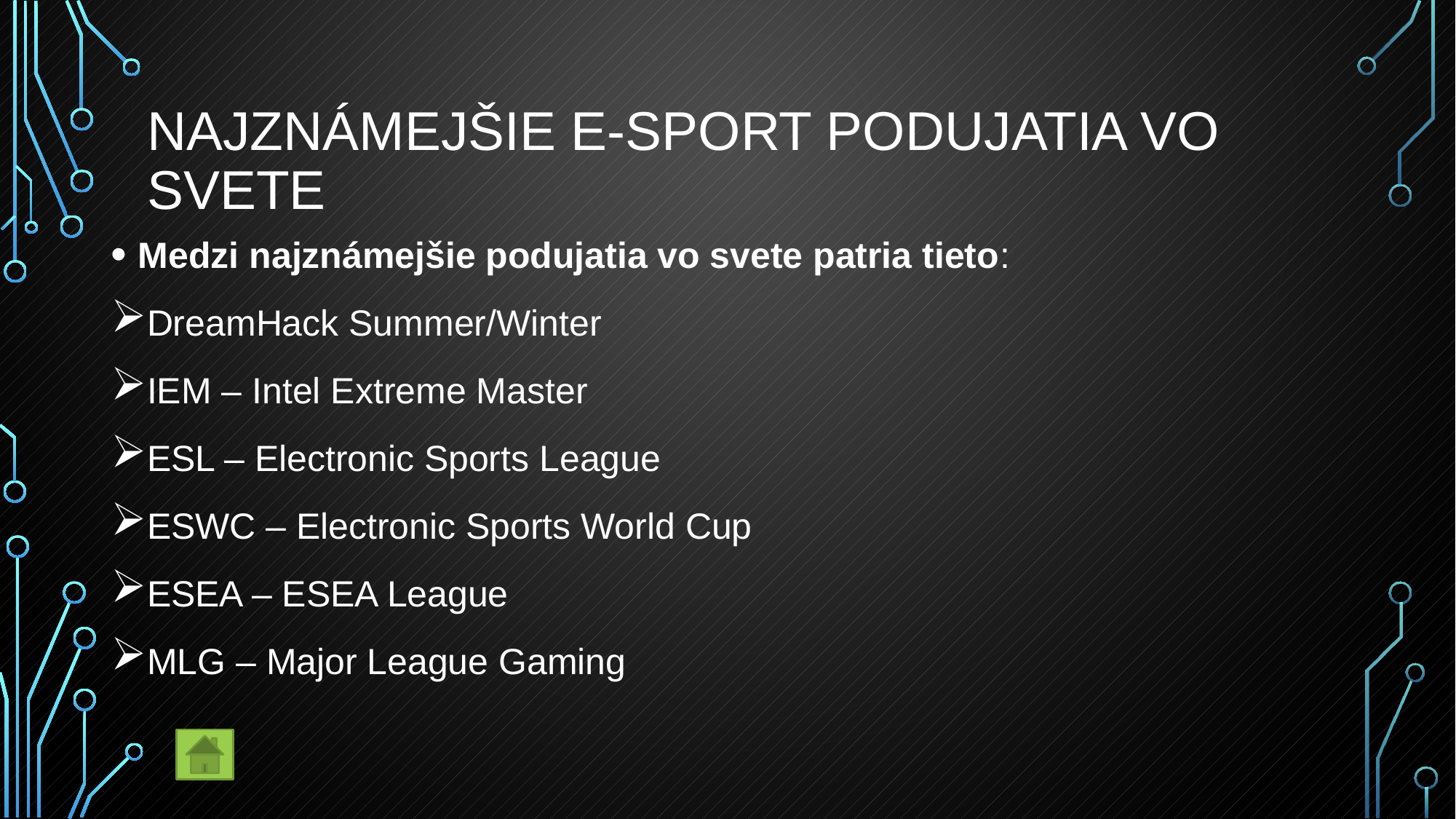

# Najznámejšie e-sport podujatia vo svete
Medzi najznámejšie podujatia vo svete patria tieto:
DreamHack Summer/Winter
IEM – Intel Extreme Master
ESL – Electronic Sports League
ESWC – Electronic Sports World Cup
ESEA – ESEA League
MLG – Major League Gaming